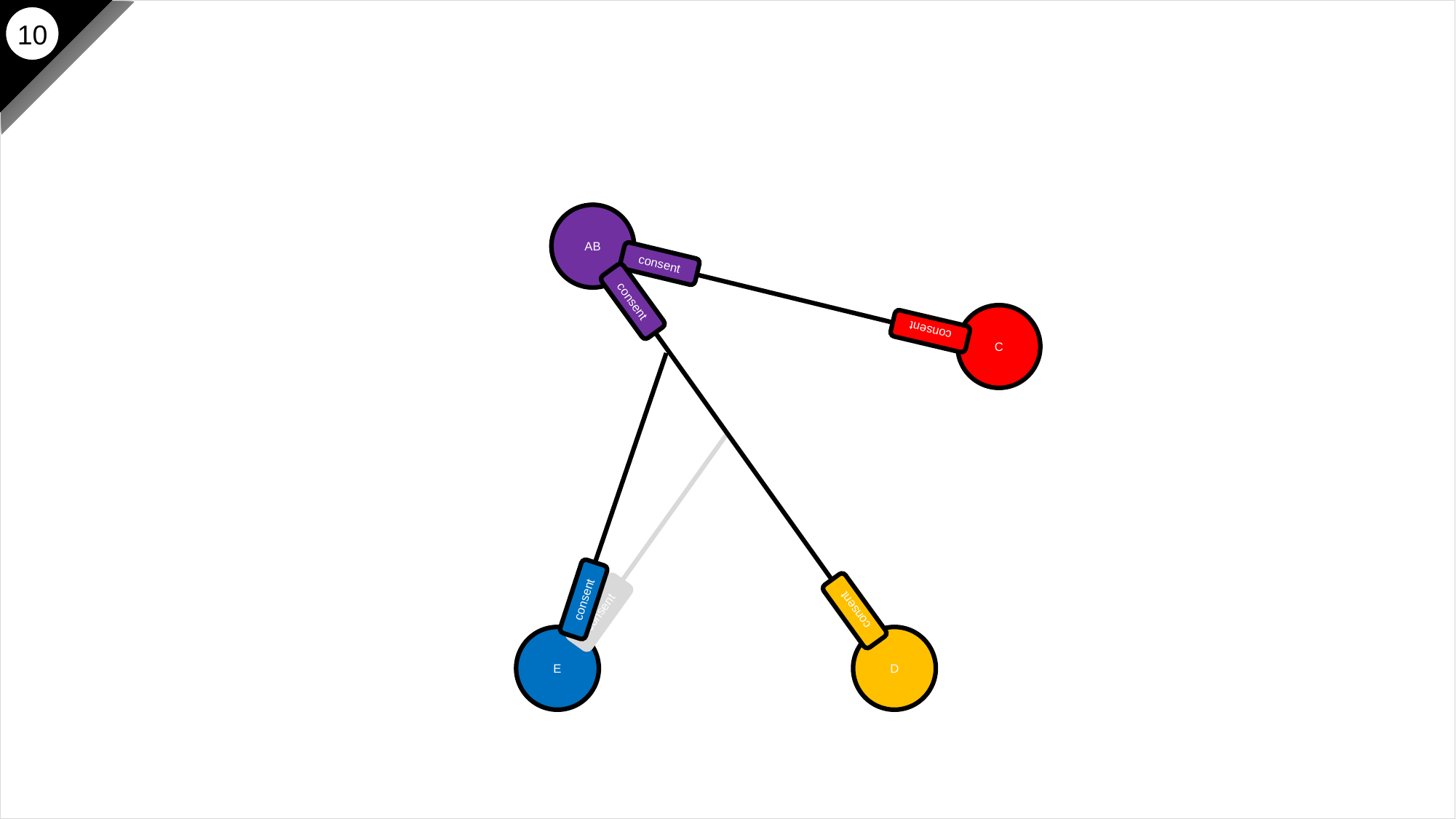

10
AB
consent
consent
C
consent
consent
consent
consent
E
D